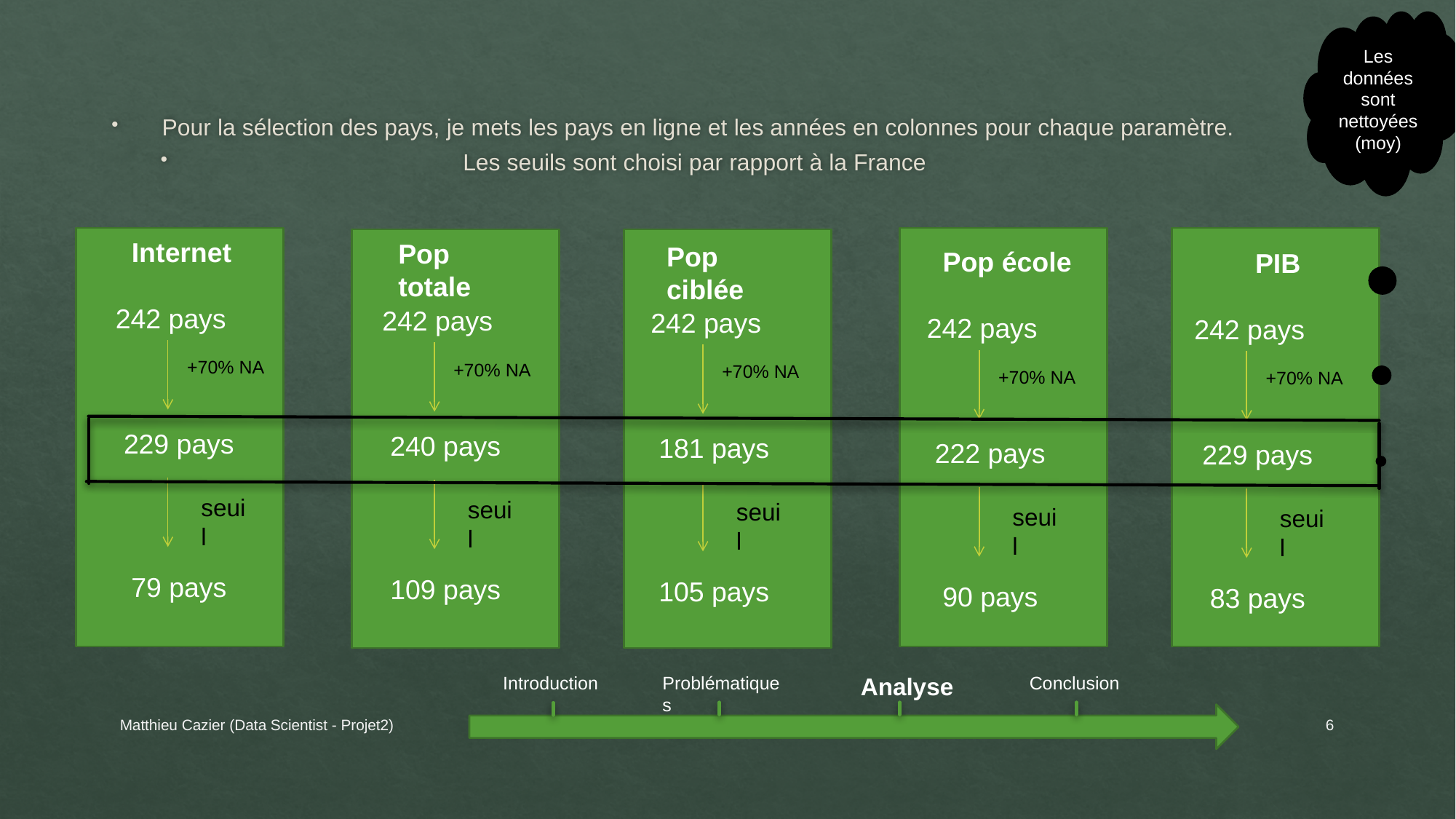

Les données sont nettoyées
(moy)
Pour la sélection des pays, je mets les pays en ligne et les années en colonnes pour chaque paramètre.
Les seuils sont choisi par rapport à la France

Internet
242 pays
+70% NA
229 pays
seuil
79 pays

Pop totale
242 pays
+70% NA
240 pays
seuil
109 pays
Pop ciblée
242 pays
+70% NA
181 pays
seuil
105 pays
Pop école
242 pays
+70% NA
222 pays
seuil
90 pays
PIB
242 pays
+70% NA
229 pays
seuil
83 pays
Problématiques
Analyse
Conclusion
Introduction

Matthieu Cazier (Data Scientist - Projet2)
6